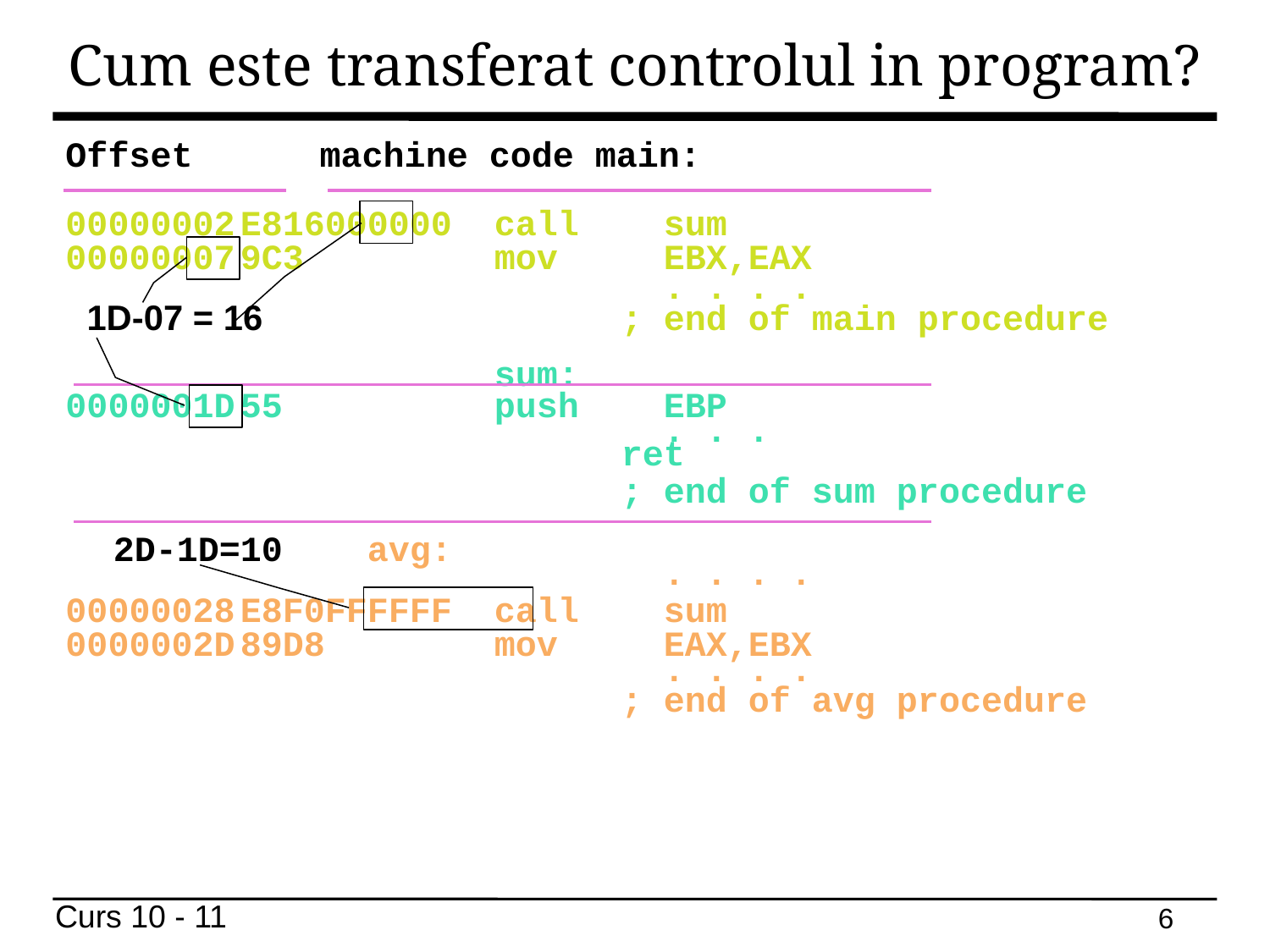

# Cum este transferat controlul in program?
Offset      machine code main:

00000002	E816000000	call    sum
00000007	9C3		mov     EBX,EAX
					  . . . .
 1D-07 = 16			; end of main procedure
				sum:
0000001D	55  		push    EBP
					  . . .
					ret
					; end of sum procedure
	2D-1D=10	avg:
					  . . . .
00000028	E8F0FFFFFF	call    sum
0000002D	89D8		mov     EAX,EBX
					  . . . .
					; end of avg procedure